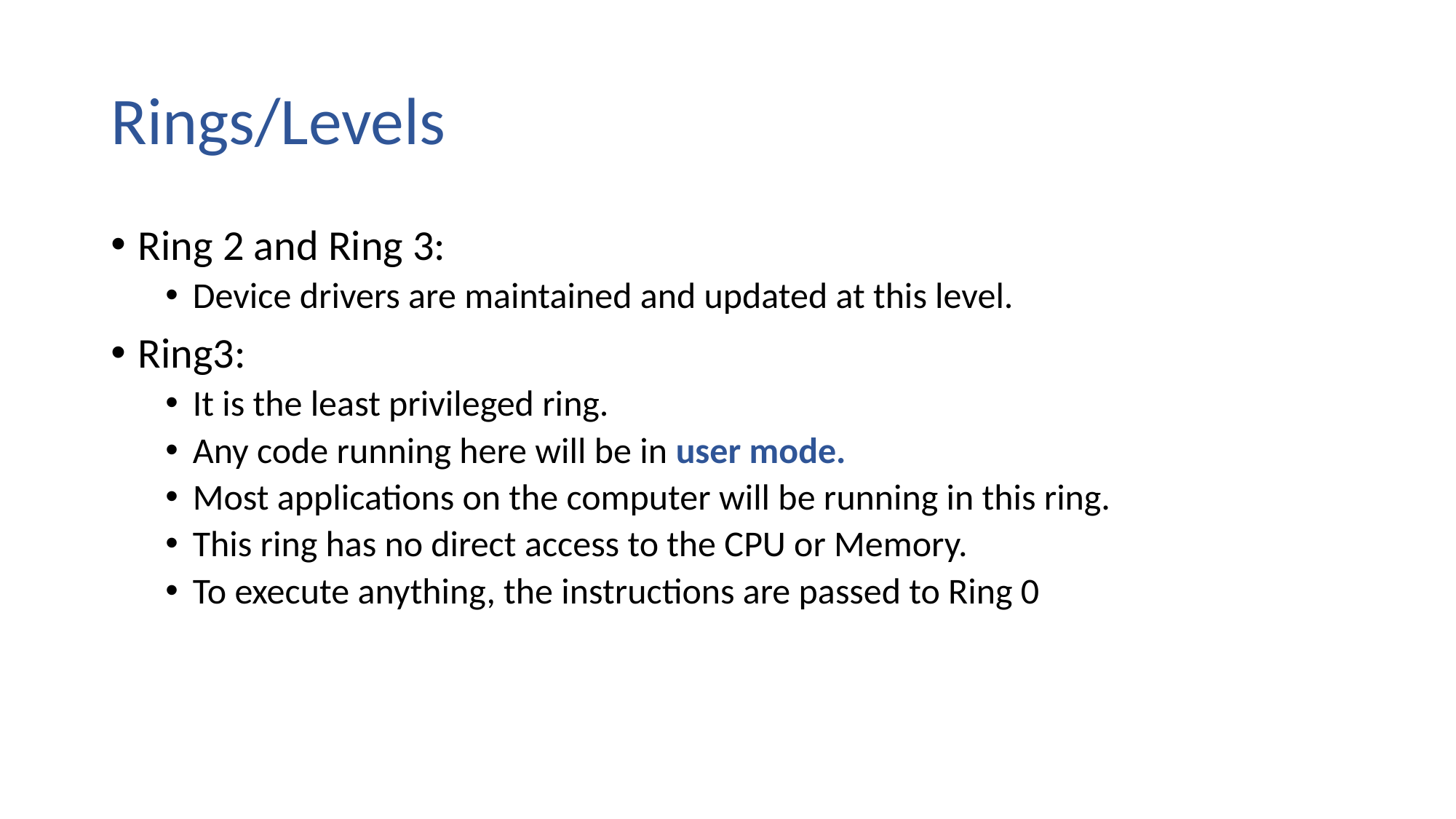

# Rings/Levels
Ring 2 and Ring 3:
Device drivers are maintained and updated at this level.
Ring3:
It is the least privileged ring.
Any code running here will be in user mode.
Most applications on the computer will be running in this ring.
This ring has no direct access to the CPU or Memory.
To execute anything, the instructions are passed to Ring 0